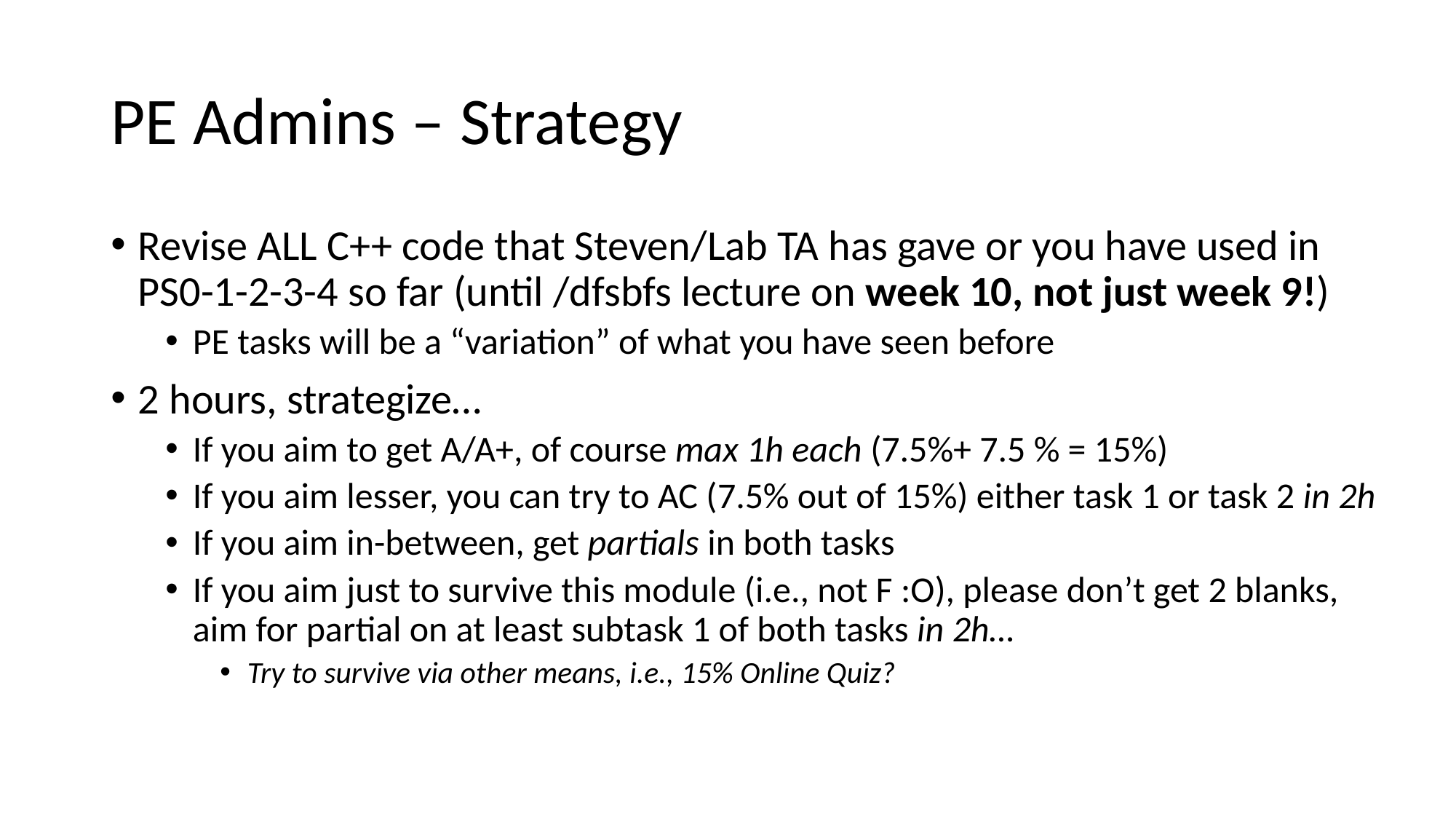

# PE Admins – Strategy
Revise ALL C++ code that Steven/Lab TA has gave or you have used in PS0-1-2-3-4 so far (until /dfsbfs lecture on week 10, not just week 9!)
PE tasks will be a “variation” of what you have seen before
2 hours, strategize…
If you aim to get A/A+, of course max 1h each (7.5%+ 7.5 % = 15%)
If you aim lesser, you can try to AC (7.5% out of 15%) either task 1 or task 2 in 2h
If you aim in-between, get partials in both tasks
If you aim just to survive this module (i.e., not F :O), please don’t get 2 blanks,
aim for partial on at least subtask 1 of both tasks in 2h…
Try to survive via other means, i.e., 15% Online Quiz?